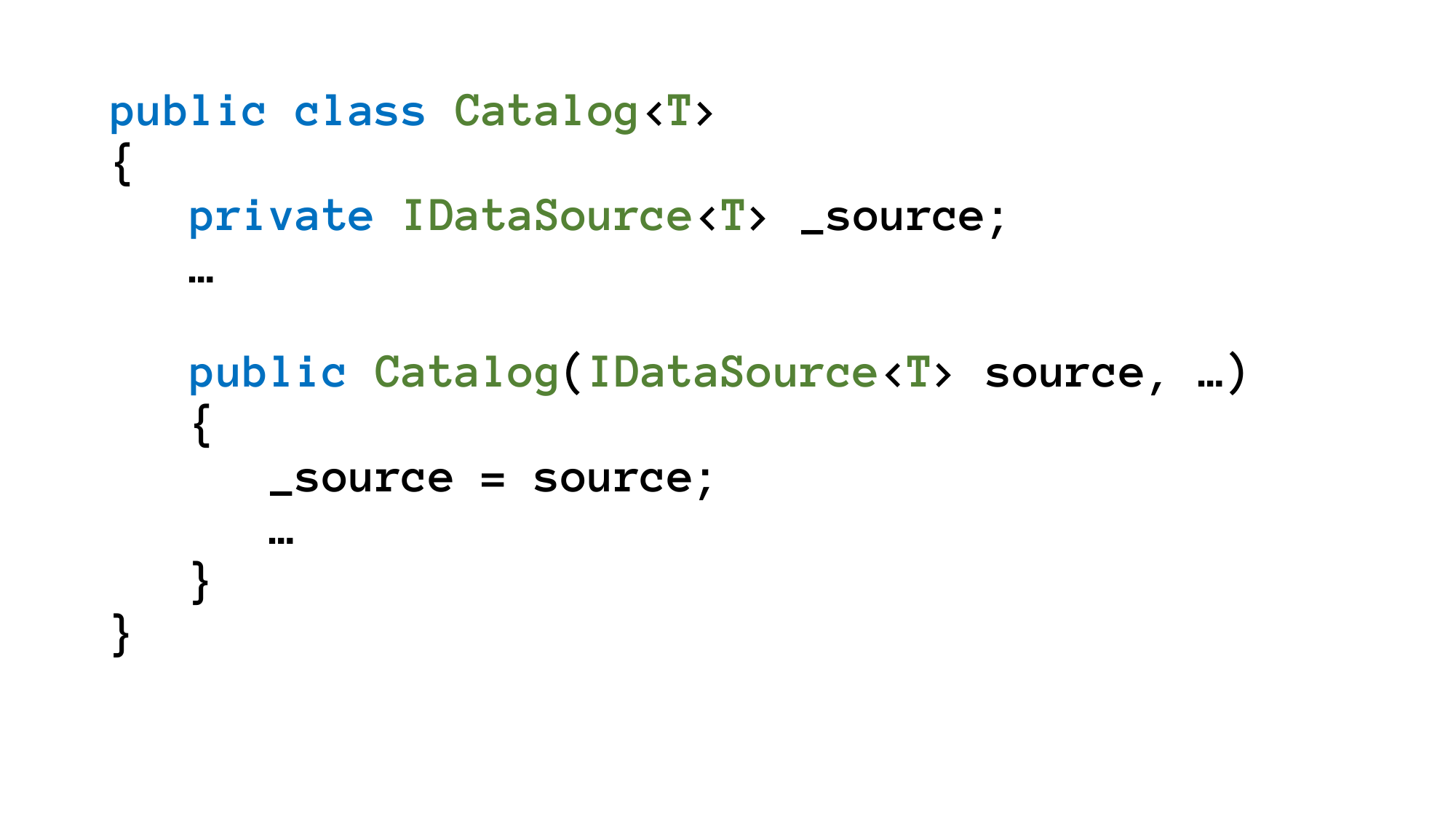

public class Catalog<T>
{
   private IDataSource<T> _source;
   …

   public Catalog(IDataSource<T> source, …)
   {
      _source = source;
      …
   }
}